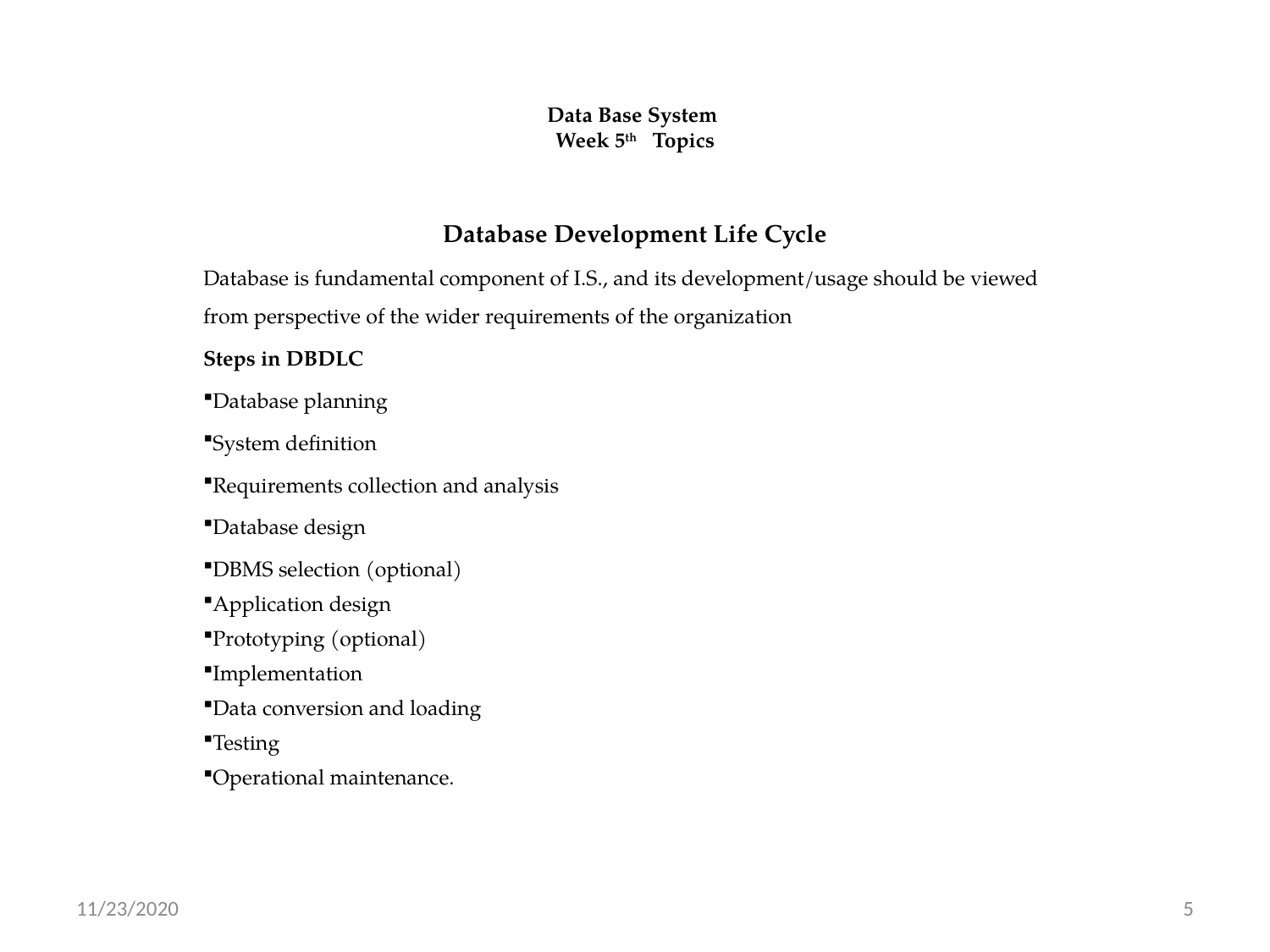

# Data Base System Week 5th   Topics
Database Development Life Cycle
Database is fundamental component of I.S., and its development/usage should be viewed from perspective of the wider requirements of the organization
Steps in DBDLC
Database planning
System definition
Requirements collection and analysis
Database design
DBMS selection (optional)
Application design
Prototyping (optional)
Implementation
Data conversion and loading
Testing
Operational maintenance.

11/23/2020
5